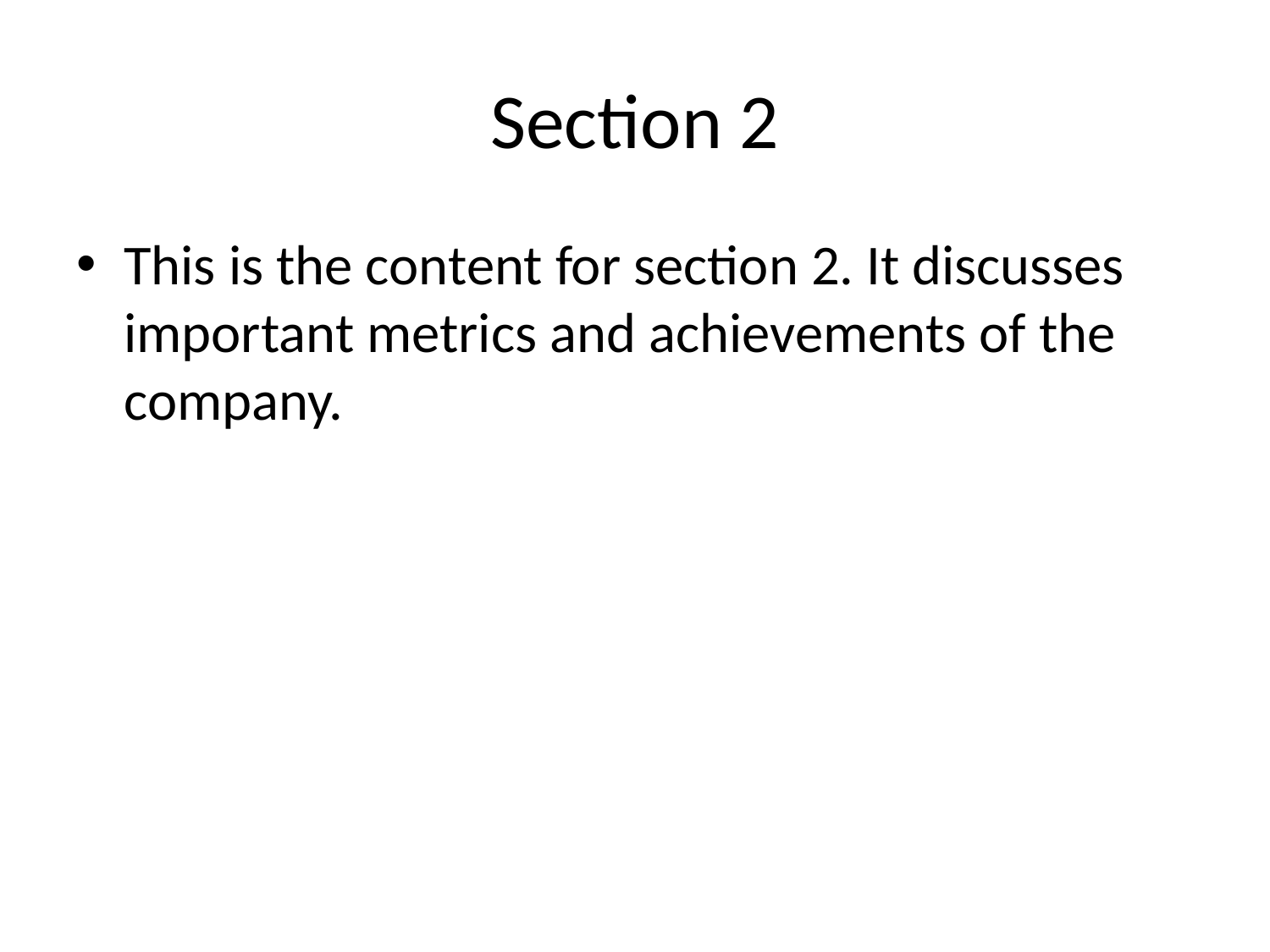

# Section 2
This is the content for section 2. It discusses important metrics and achievements of the company.